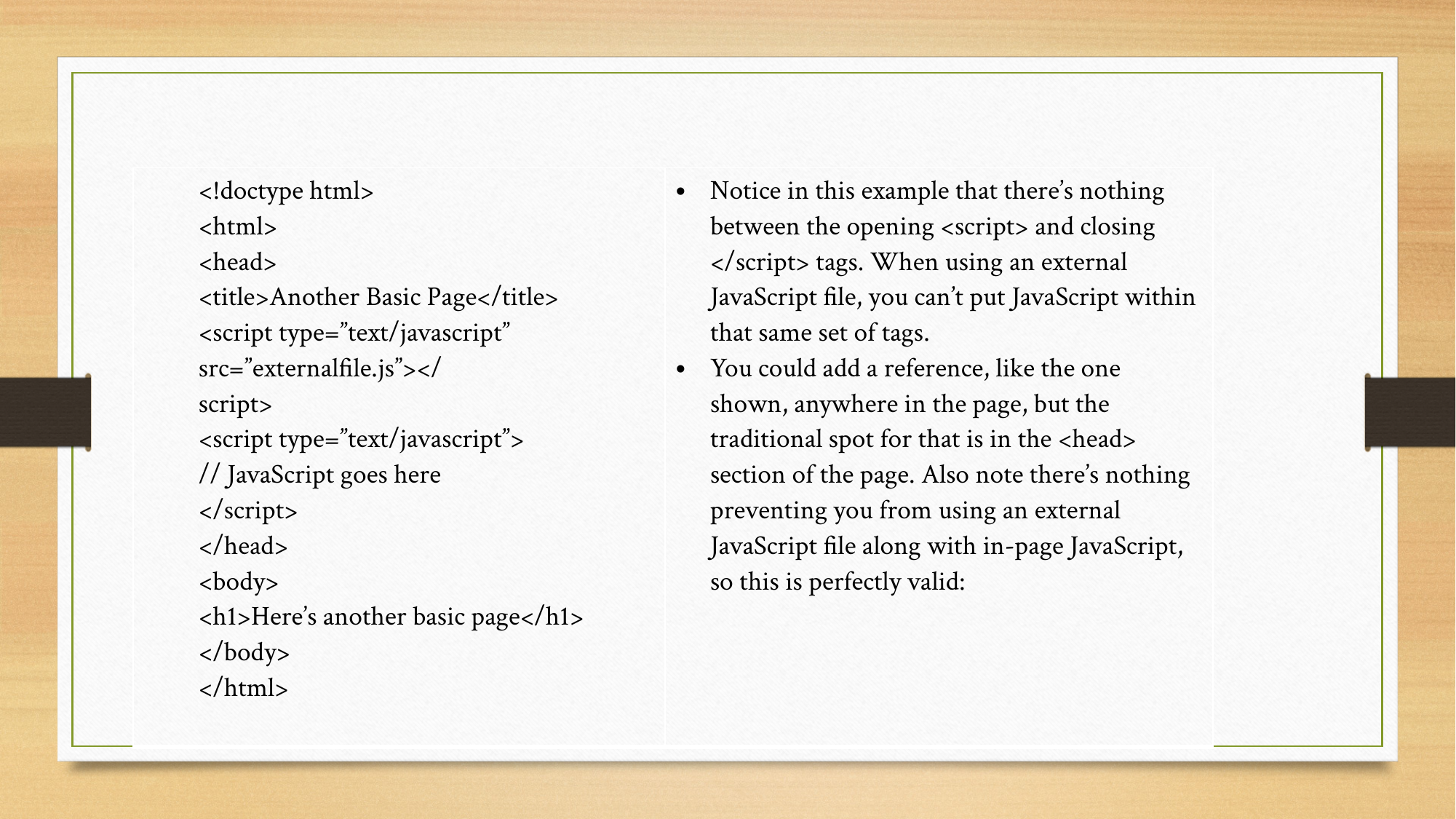

#
| <!doctype html> <html> <head> <title>Another Basic Page</title> <script type=”text/javascript” src=”externalfile.js”></ script> <script type=”text/javascript”> // JavaScript goes here </script> </head> <body> <h1>Here’s another basic page</h1> </body> </html> | Notice in this example that there’s nothing between the opening <script> and closing </script> tags. When using an external JavaScript file, you can’t put JavaScript within that same set of tags. You could add a reference, like the one shown, anywhere in the page, but the traditional spot for that is in the <head> section of the page. Also note there’s nothing preventing you from using an external JavaScript file along with in-page JavaScript, so this is perfectly valid: |
| --- | --- |